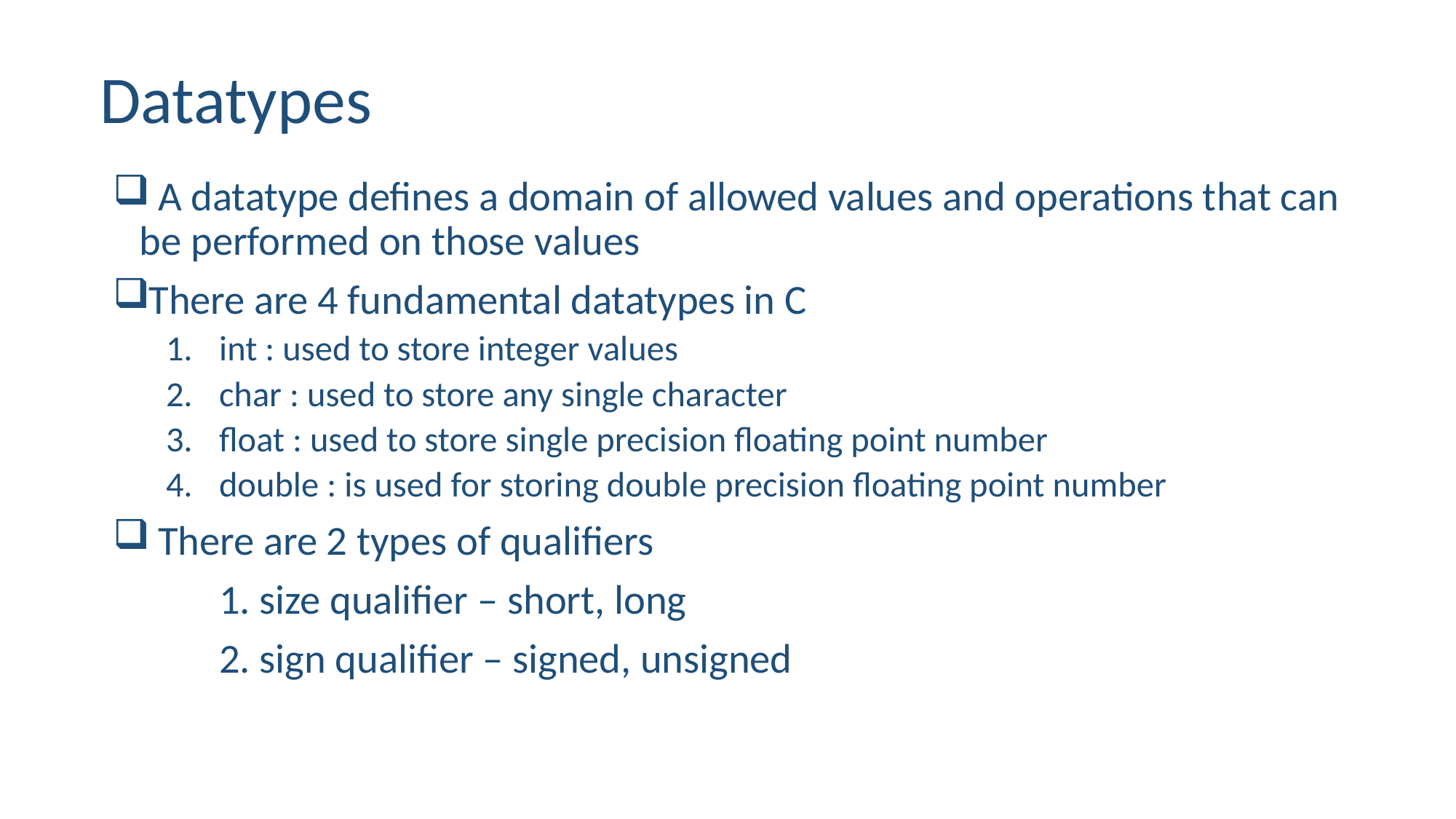

# Datatypes
 A datatype defines a domain of allowed values and operations that can be performed on those values
There are 4 fundamental datatypes in C
int : used to store integer values
char : used to store any single character
float : used to store single precision floating point number
double : is used for storing double precision floating point number
 There are 2 types of qualifiers
	1. size qualifier – short, long
	2. sign qualifier – signed, unsigned